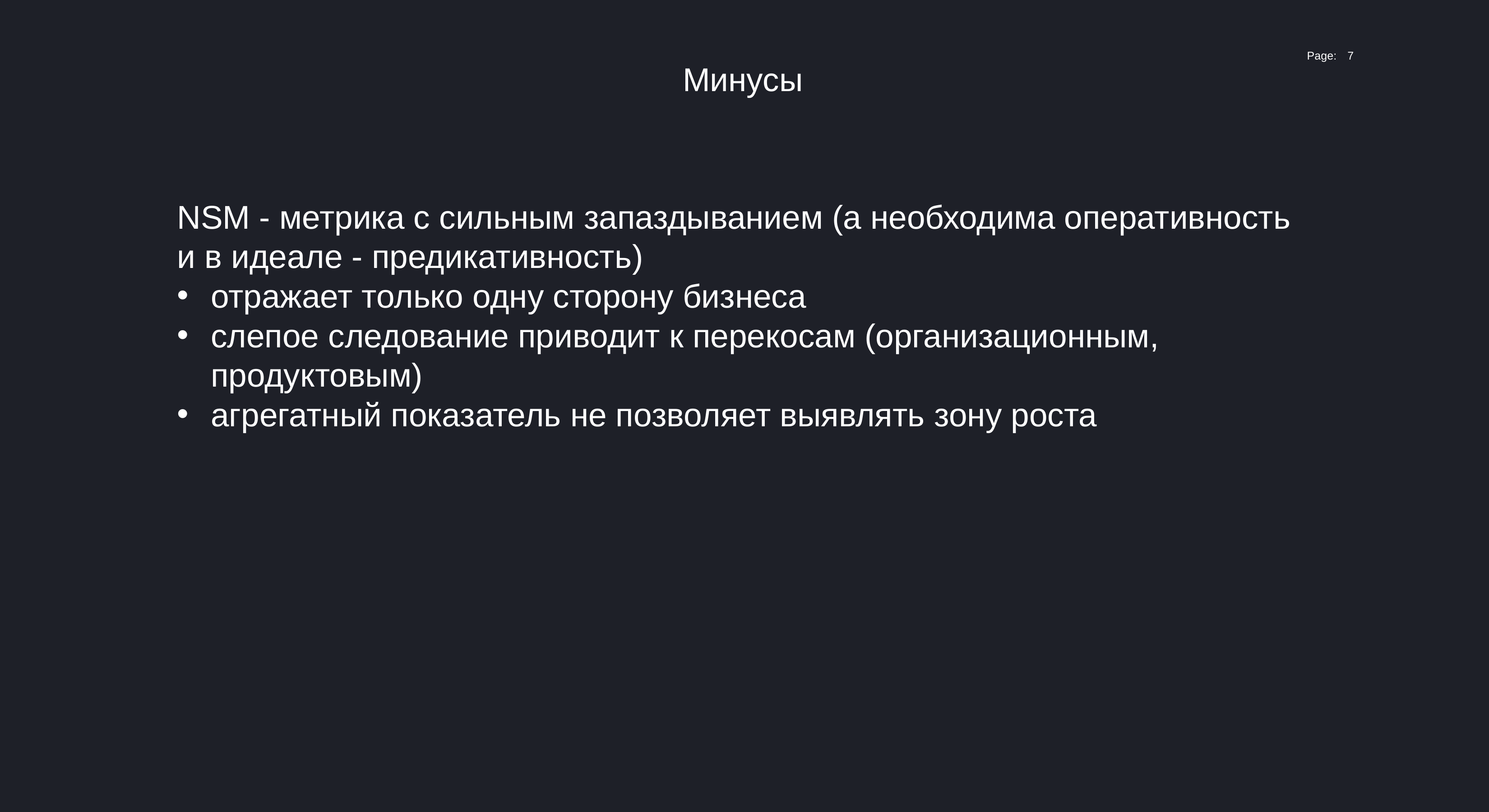

7
Минусы
NSM - метрика с сильным запаздыванием (а необходима оперативность и в идеале - предикативность)
отражает только одну сторону бизнеса
слепое следование приводит к перекосам (организационным, продуктовым)
агрегатный показатель не позволяет выявлять зону роста